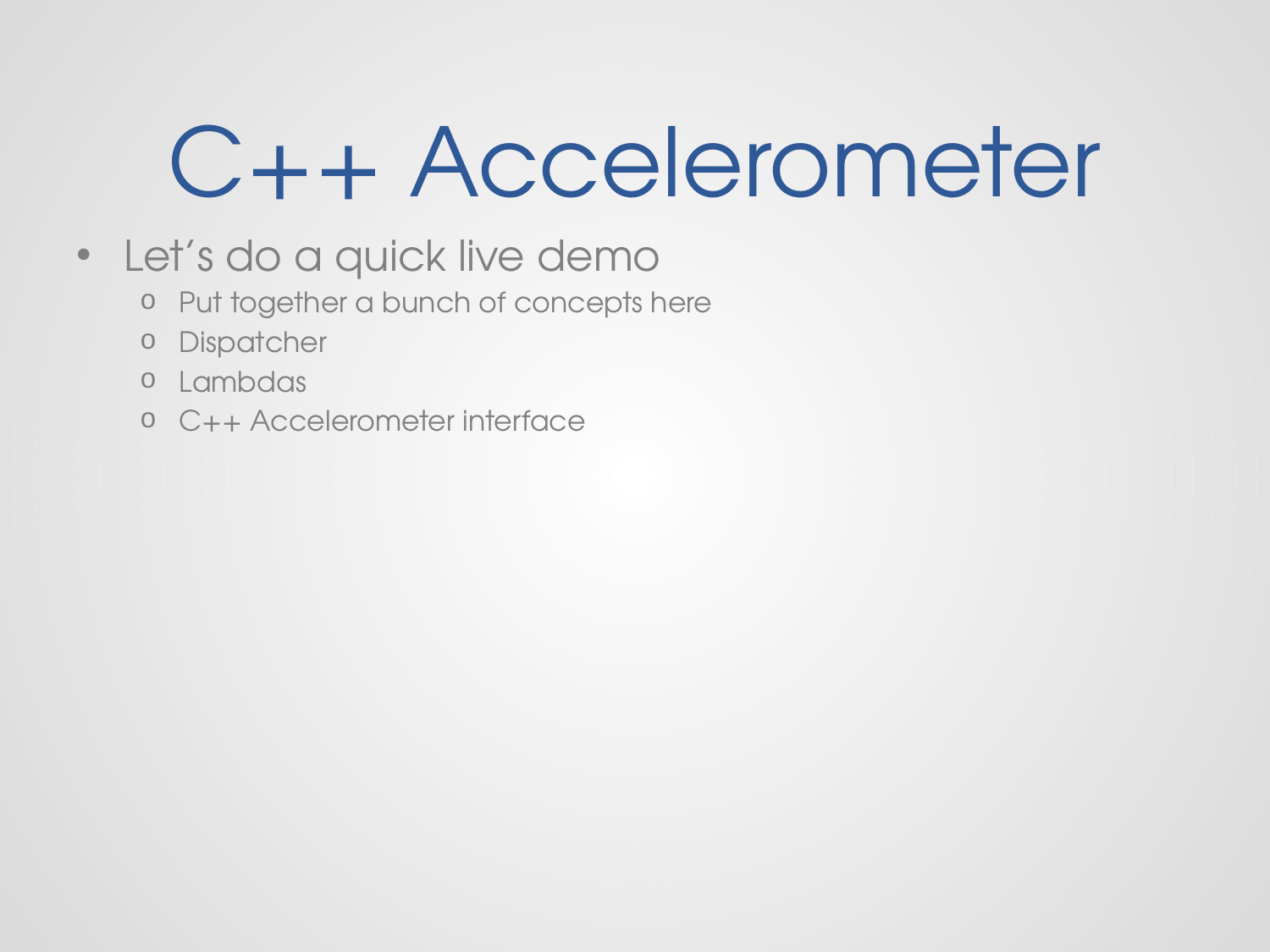

# C++ Accelerometer
Let’s do a quick live demo
Put together a bunch of concepts here
Dispatcher
Lambdas
C++ Accelerometer interface